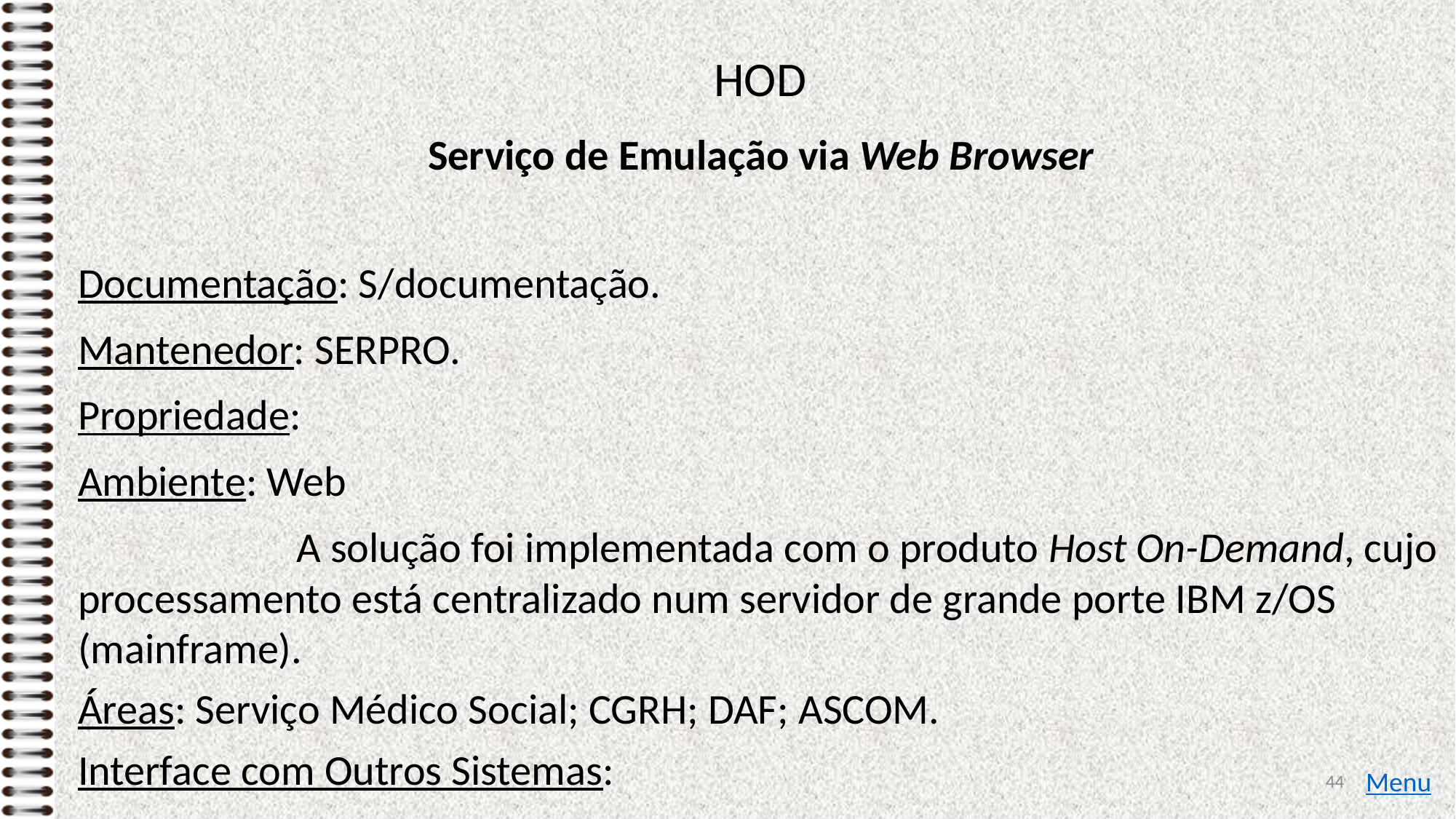

# HOD
Serviço de Emulação via Web Browser

Documentação: S/documentação.
Mantenedor: SERPRO.
Propriedade:
Ambiente: Web
		A solução foi implementada com o produto Host On-Demand, cujo processamento está centralizado num servidor de grande porte IBM z/OS (mainframe).
Áreas: Serviço Médico Social; CGRH; DAF; ASCOM.
Interface com Outros Sistemas:

44
Menu